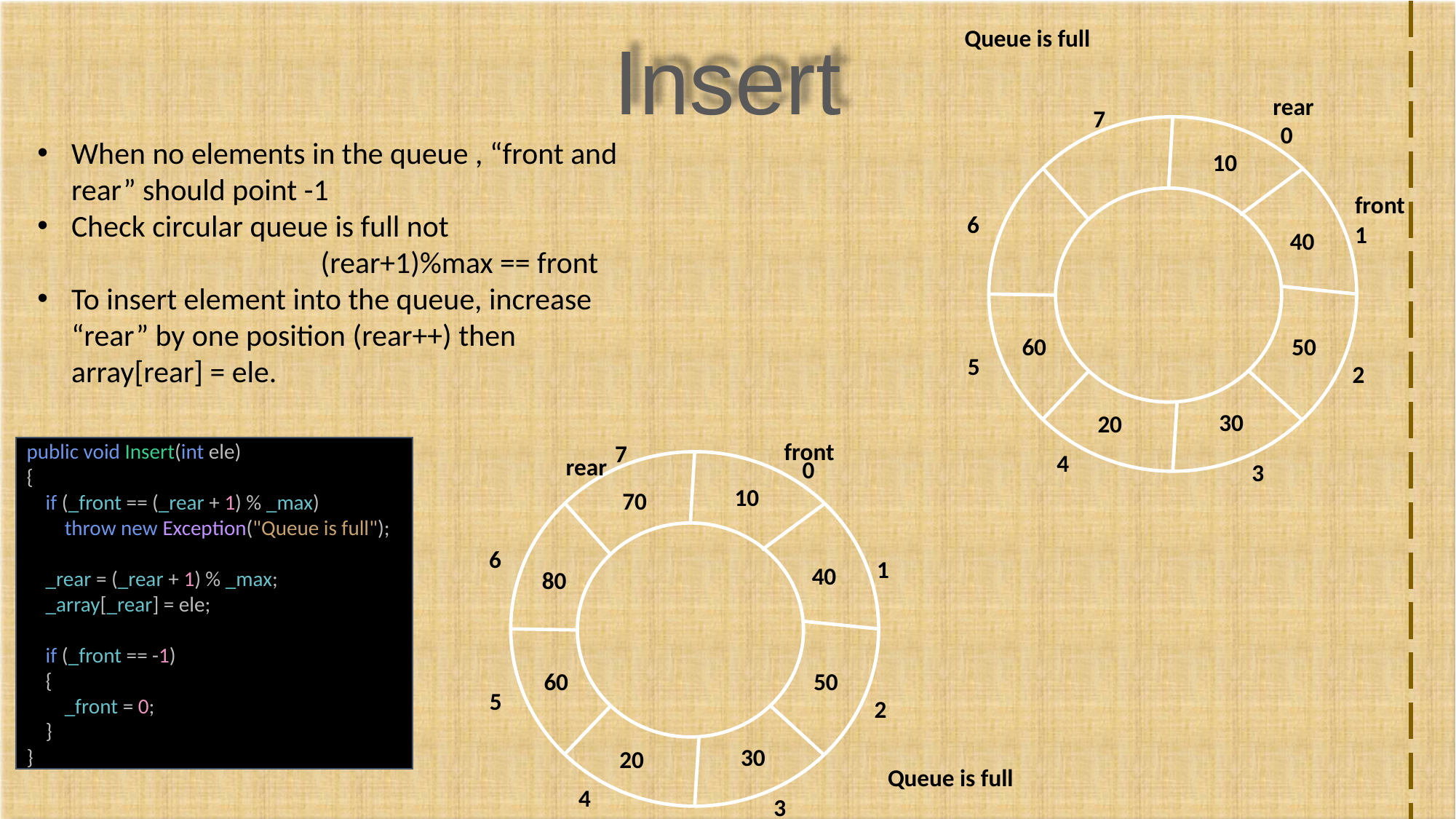

Queue is full
Insert
rear

10
front
40
50
60
30
20
7
0
6
1
5
2
4
3
When no elements in the queue , “front and rear” should point -1
Check circular queue is full not
                                         (rear+1)%max == front
To insert element into the queue, increase “rear” by one position (rear++) then array[rear] = ele.
front
rear

10
40
50
60
30
20
7
0
6
1
5
2
4
3
public void Insert(int ele)
{
    if (_front == (_rear + 1) % _max)
        throw new Exception("Queue is full");
    _rear = (_rear + 1) % _max;
    _array[_rear] = ele;
    if (_front == -1)
    {
        _front = 0;
    }
}
70
80
Queue is full